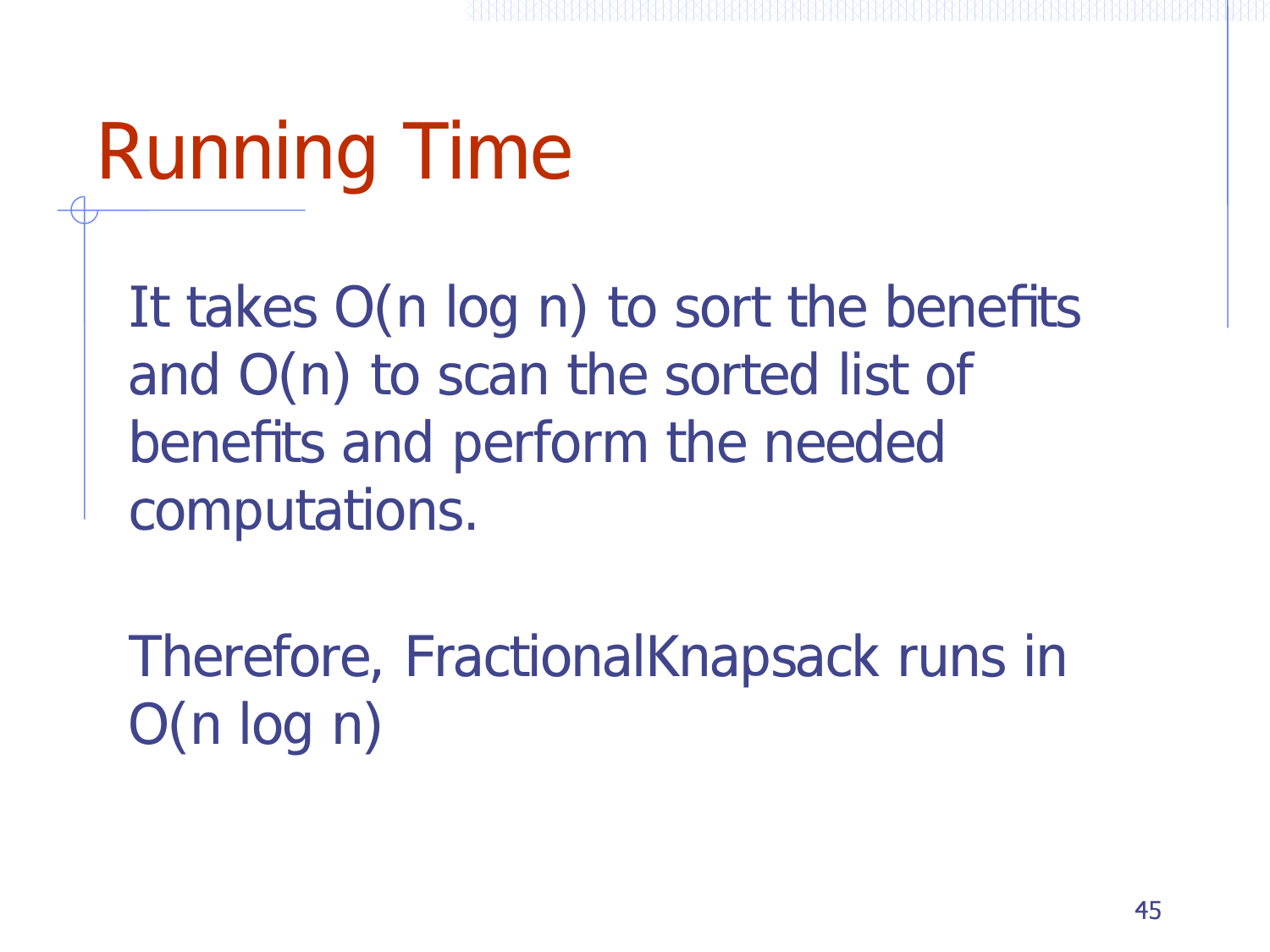

# Running Time
It takes O(n log n) to sort the benefits and O(n) to scan the sorted list of benefits and perform the needed computations.
Therefore, FractionalKnapsack runs in
O(n log n)
45